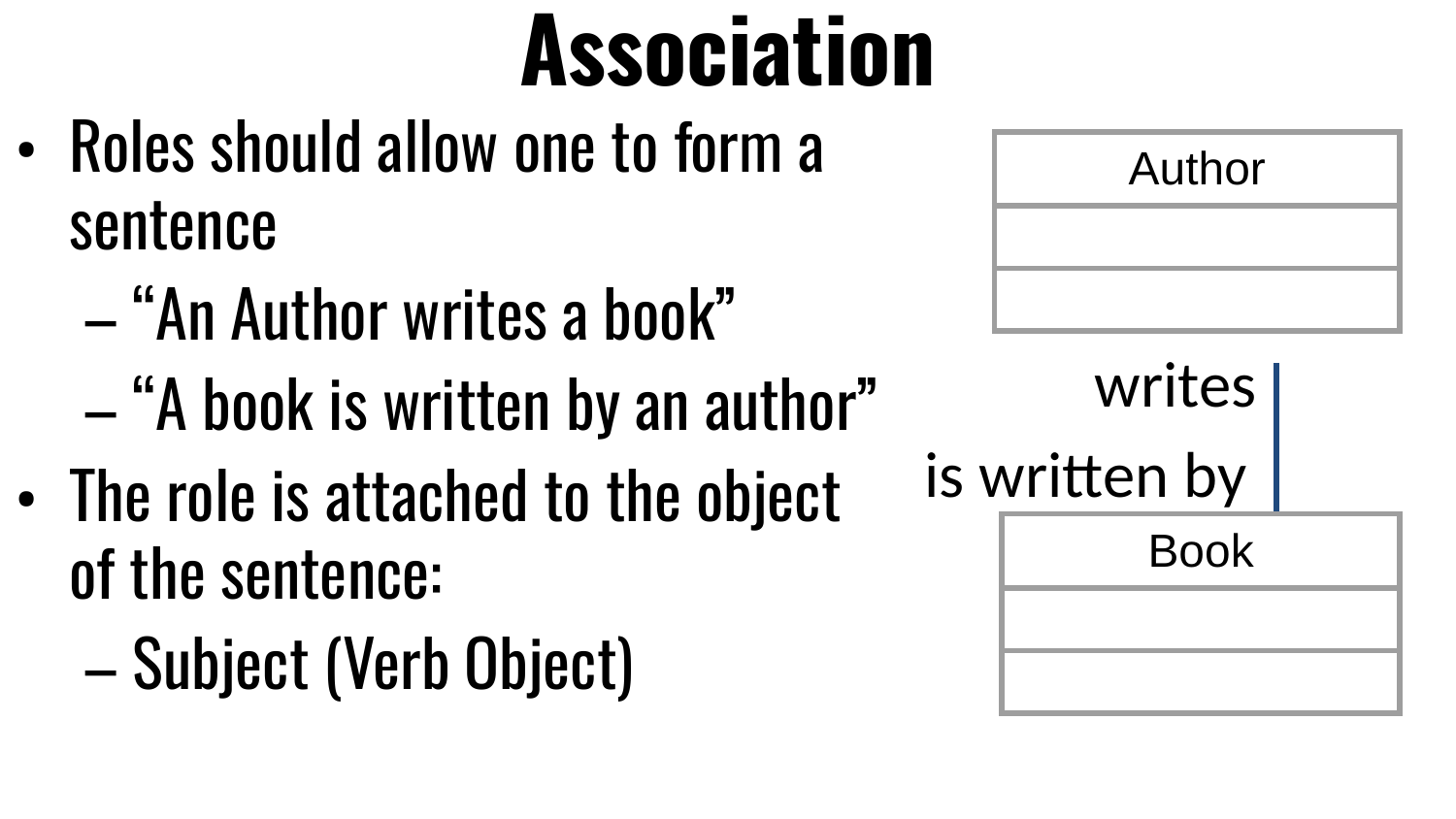

# Association
Roles should allow one to form a sentence
“An Author writes a book”
“A book is written by an author”
The role is attached to the object of the sentence:
Subject (Verb Object)
| Author |
| --- |
|  |
|  |
writes
is written by
| Book |
| --- |
|  |
|  |